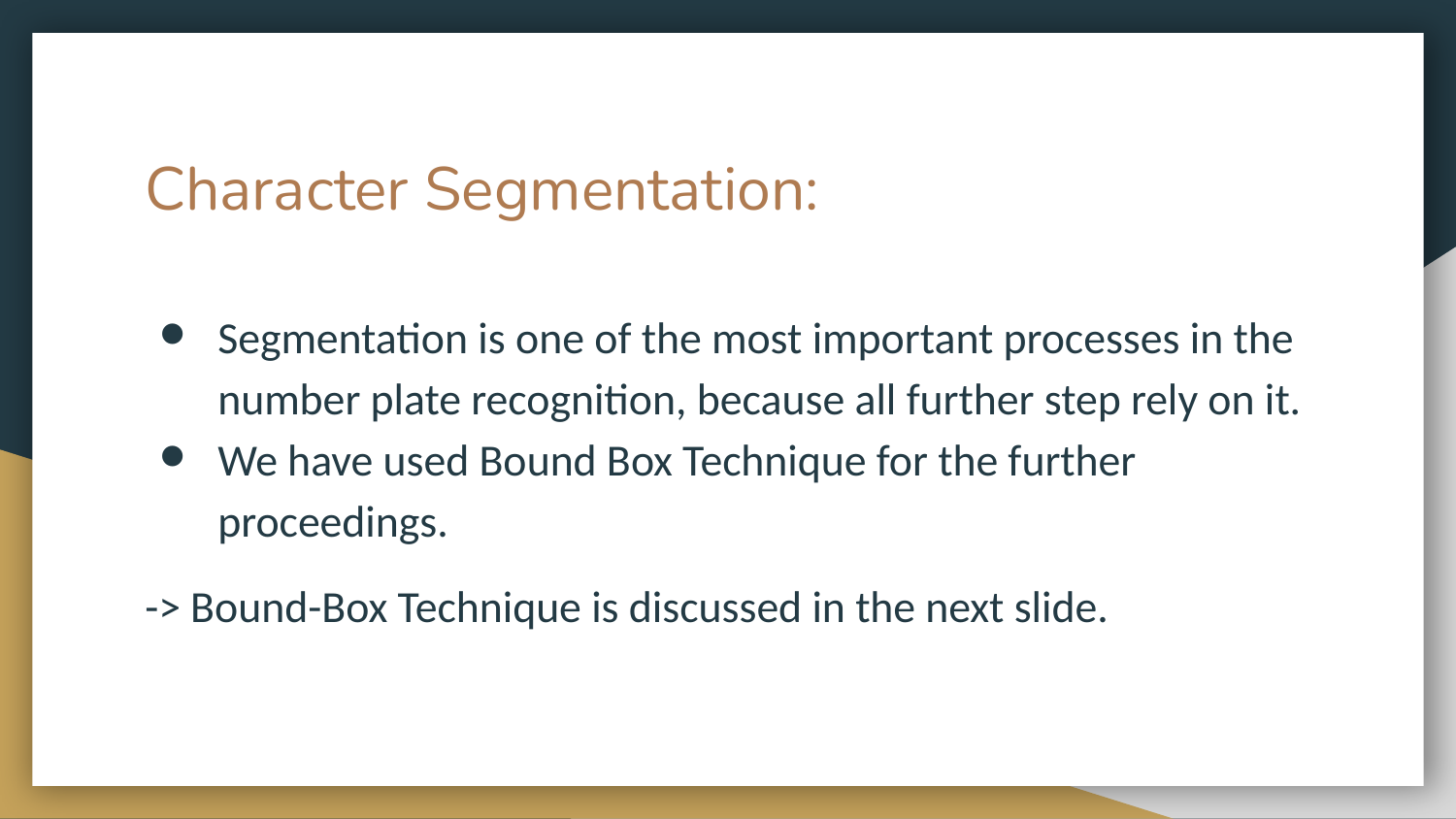

# Character Segmentation:
Segmentation is one of the most important processes in the number plate recognition, because all further step rely on it.
We have used Bound Box Technique for the further proceedings.
-> Bound-Box Technique is discussed in the next slide.